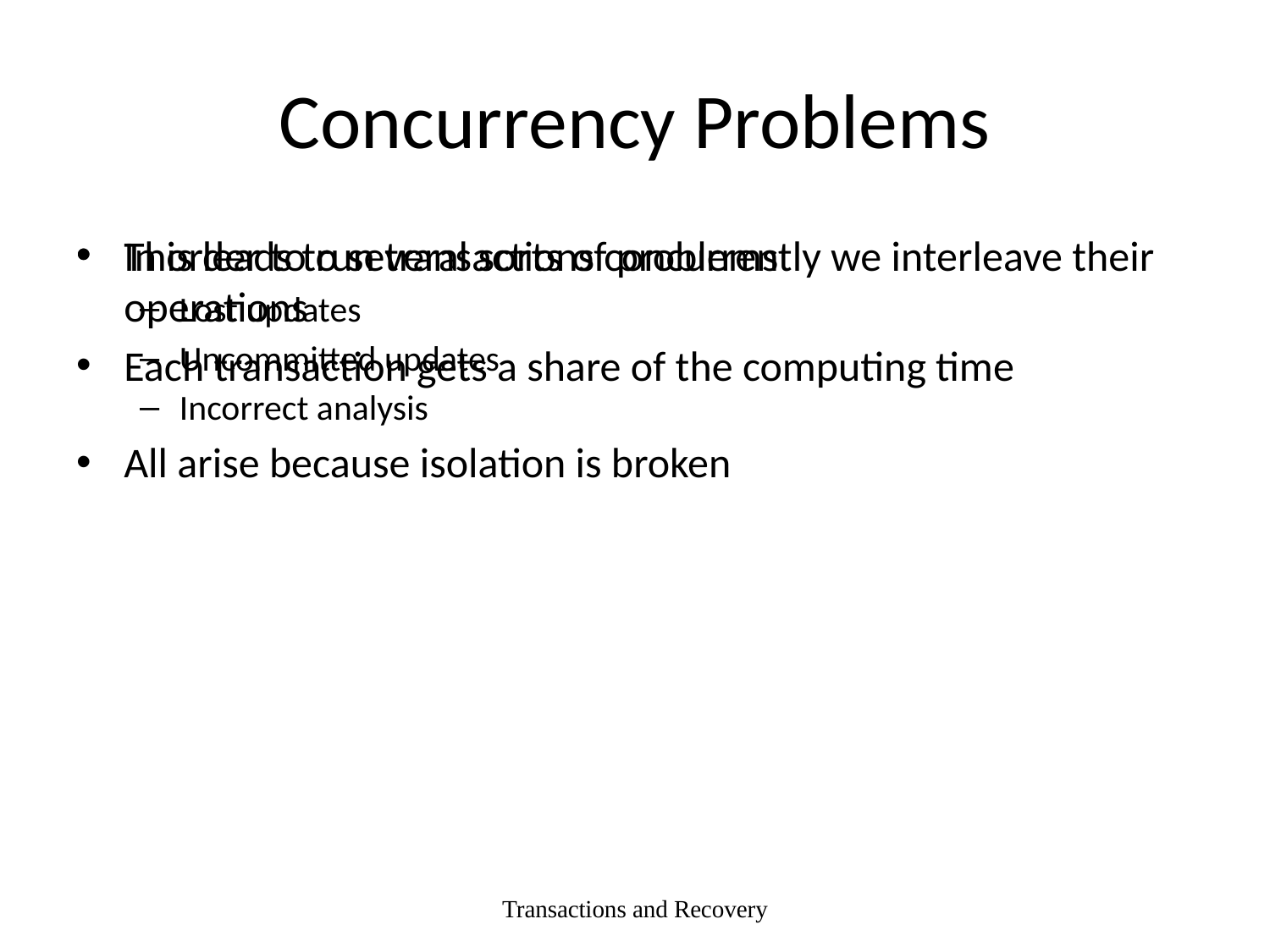

# Concurrency Problems
In order to run transactions concurrently we interleave their operations
Each transaction gets a share of the computing time
This leads to several sorts of problems
Lost updates
Uncommitted updates
Incorrect analysis
All arise because isolation is broken

Transactions and Recovery